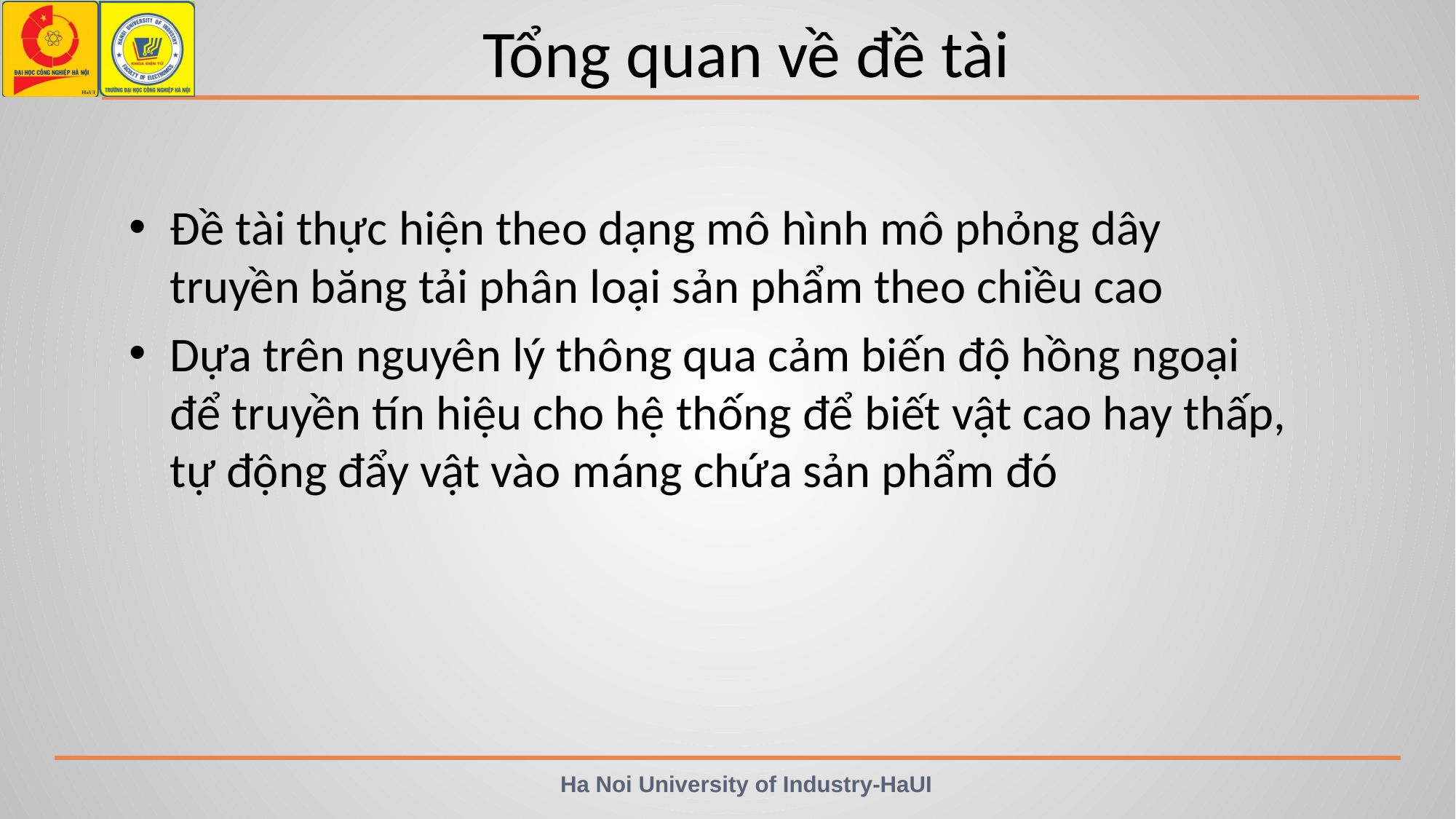

# Tổng quan về đề tài
Đề tài thực hiện theo dạng mô hình mô phỏng dây truyền băng tải phân loại sản phẩm theo chiều cao
Dựa trên nguyên lý thông qua cảm biến độ hồng ngoại để truyền tín hiệu cho hệ thống để biết vật cao hay thấp, tự động đẩy vật vào máng chứa sản phẩm đó